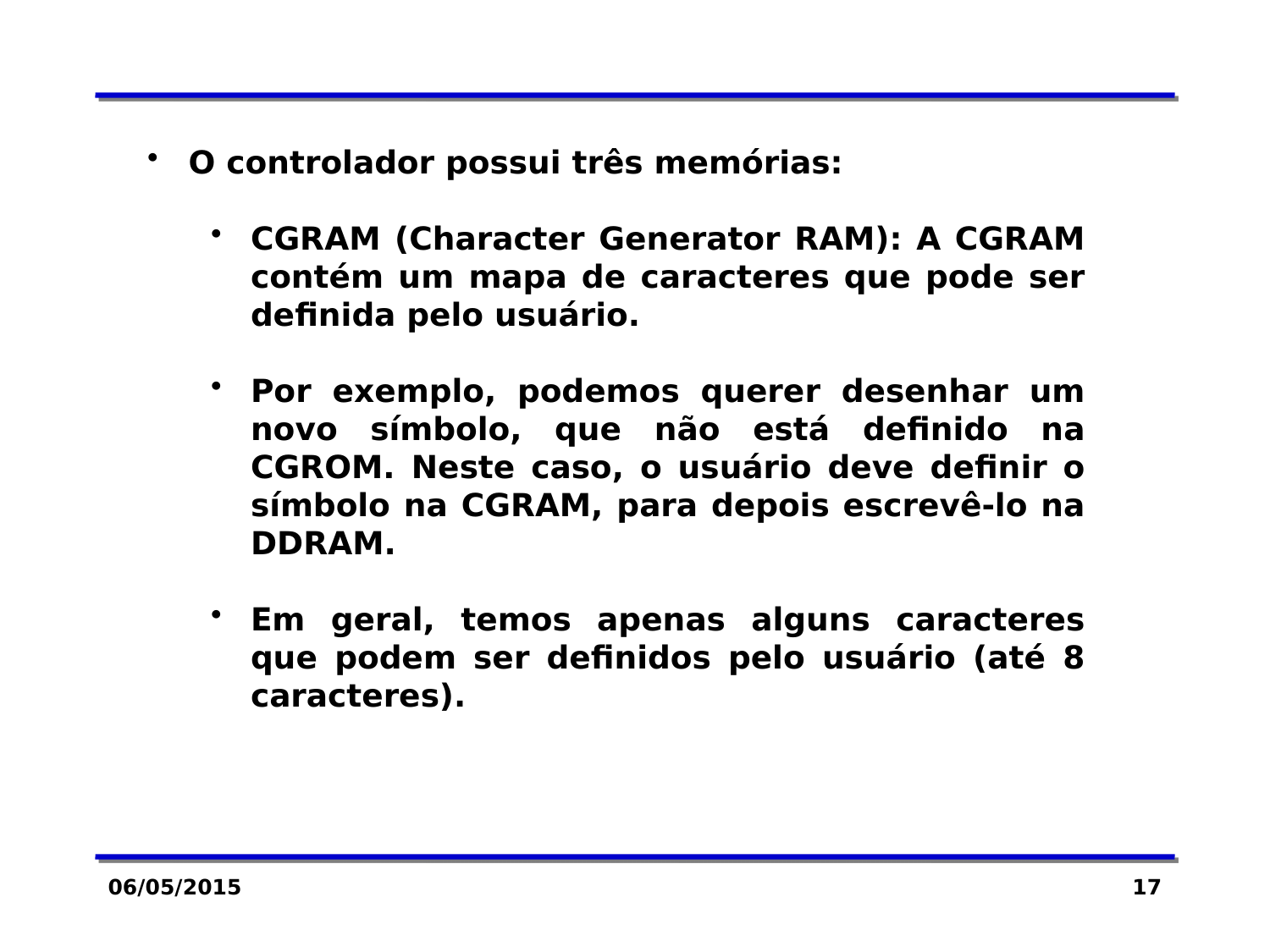

O controlador possui três memórias:

CGRAM (Character Generator RAM): A CGRAM contém um mapa de caracteres que pode ser definida pelo usuário.

Por exemplo, podemos querer desenhar um novo símbolo, que não está definido na CGROM. Neste caso, o usuário deve definir o símbolo na CGRAM, para depois escrevê-lo na DDRAM.

Em geral, temos apenas alguns caracteres que podem ser definidos pelo usuário (até 8 caracteres).

06/05/2015
17